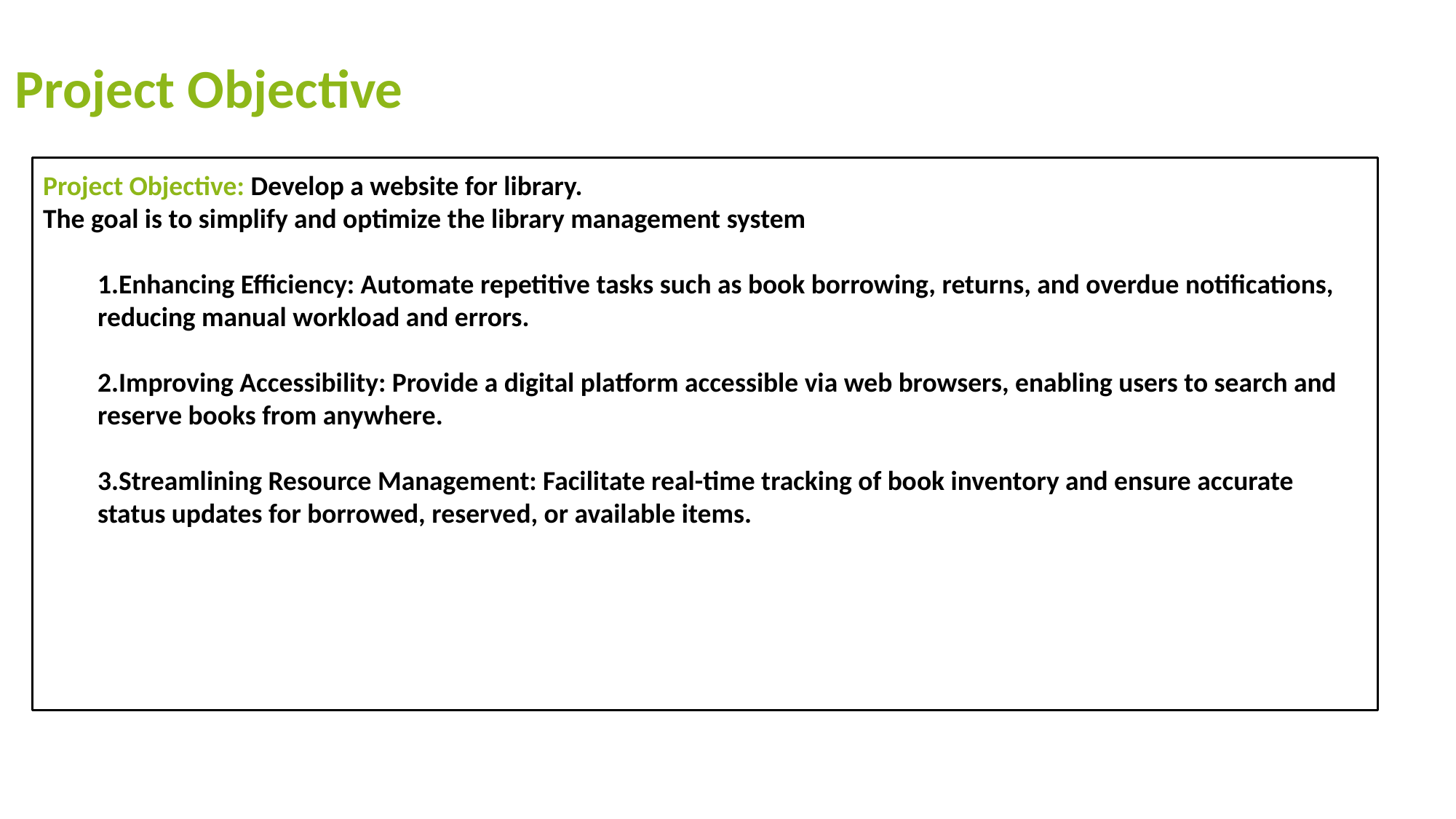

Project Objective
Project Objective: Develop a website for library.
The goal is to simplify and optimize the library management system

1.Enhancing Efficiency: Automate repetitive tasks such as book borrowing, returns, and overdue notifications, reducing manual workload and errors.

2.Improving Accessibility: Provide a digital platform accessible via web browsers, enabling users to search and reserve books from anywhere.

3.Streamlining Resource Management: Facilitate real-time tracking of book inventory and ensure accurate status updates for borrowed, reserved, or available items.